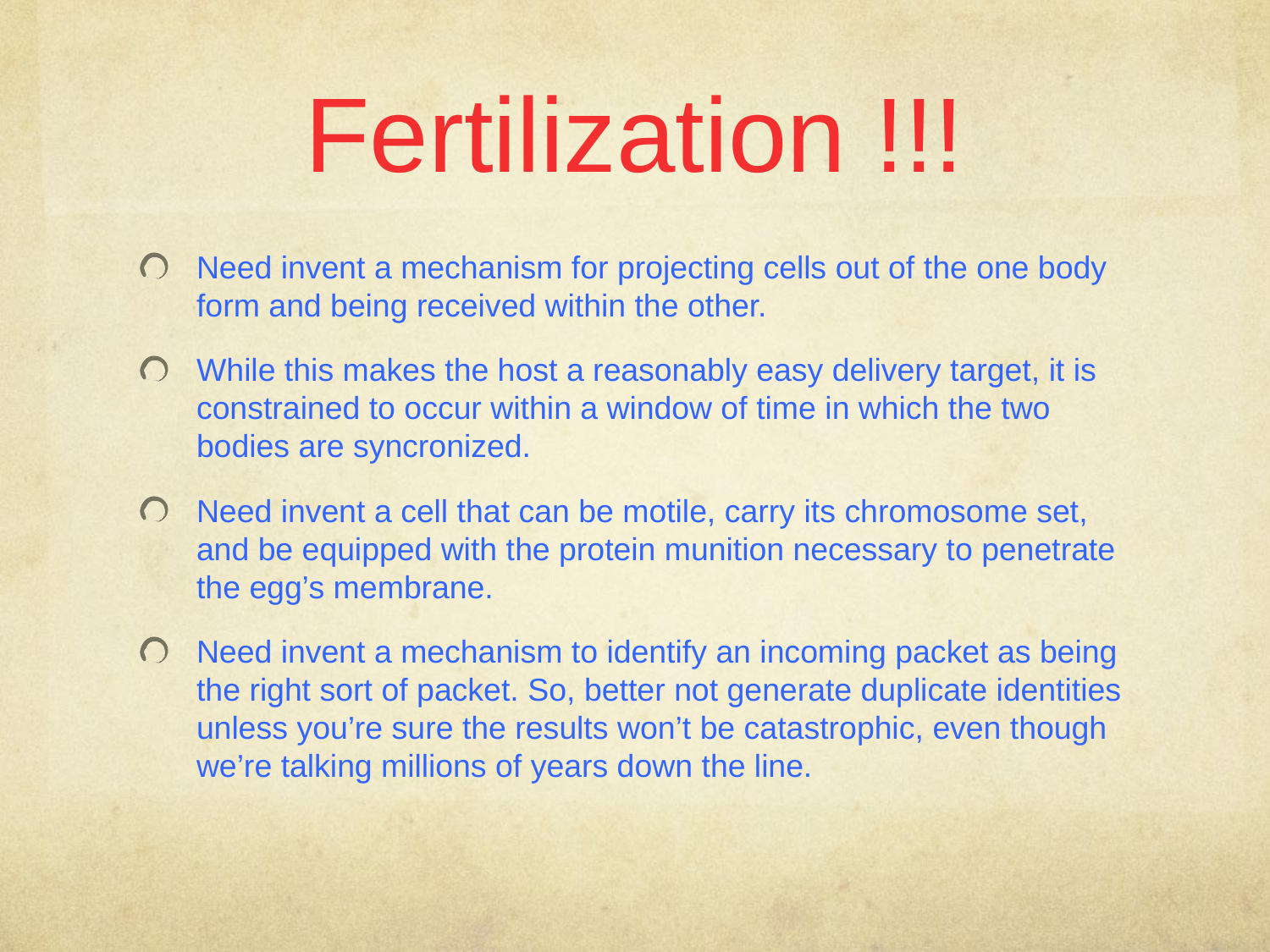

# Fertilization !!!
Need invent a mechanism for projecting cells out of the one body form and being received within the other.
While this makes the host a reasonably easy delivery target, it is constrained to occur within a window of time in which the two bodies are syncronized.
Need invent a cell that can be motile, carry its chromosome set, and be equipped with the protein munition necessary to penetrate the egg’s membrane.
Need invent a mechanism to identify an incoming packet as being the right sort of packet. So, better not generate duplicate identities unless you’re sure the results won’t be catastrophic, even though we’re talking millions of years down the line.